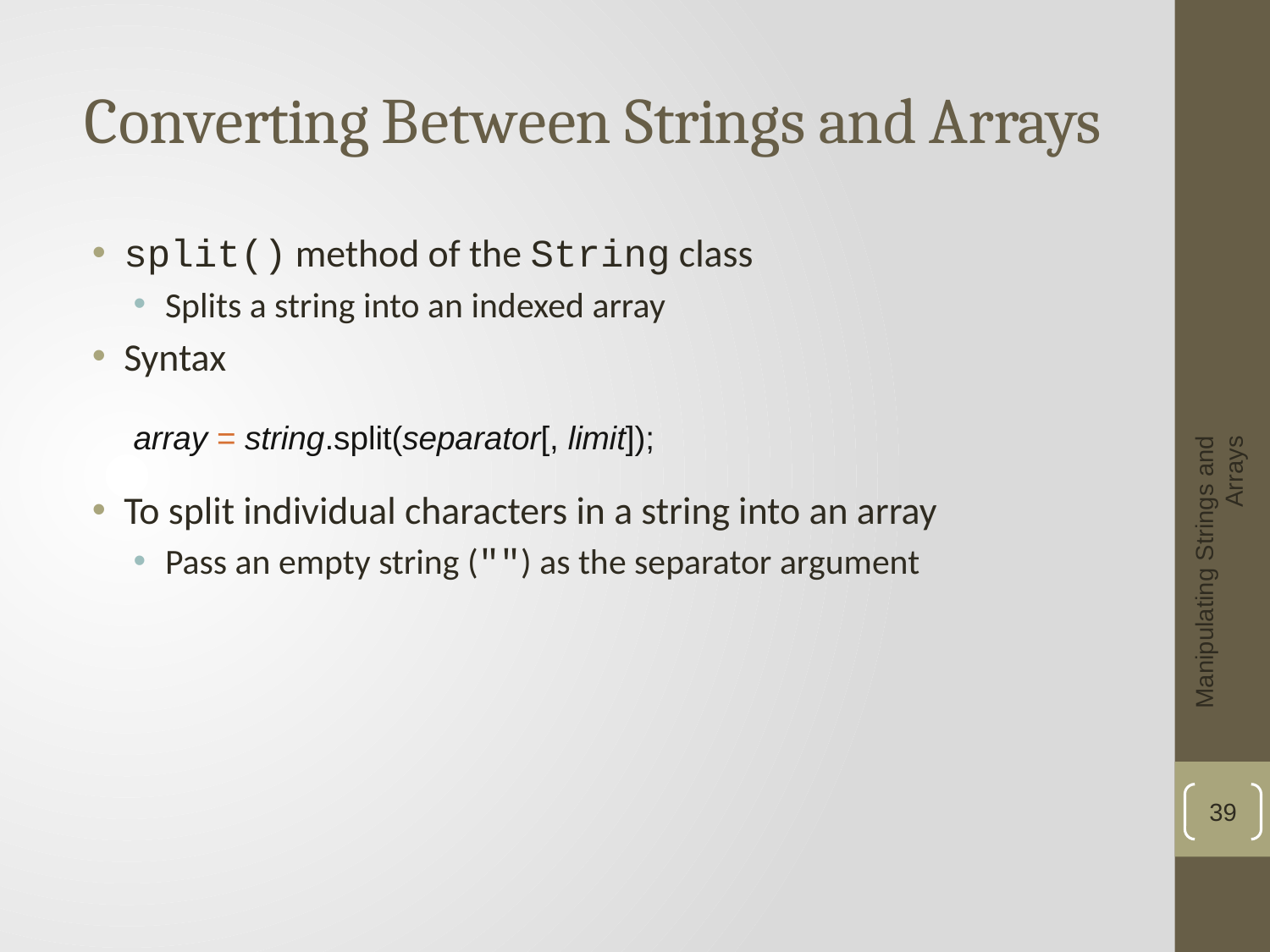

# Converting Between Strings and Arrays
split() method of the String class
Splits a string into an indexed array
Syntax
array = string.split(separator[, limit]);
To split individual characters in a string into an array
Pass an empty string ("") as the separator argument
Manipulating Strings and Arrays
39